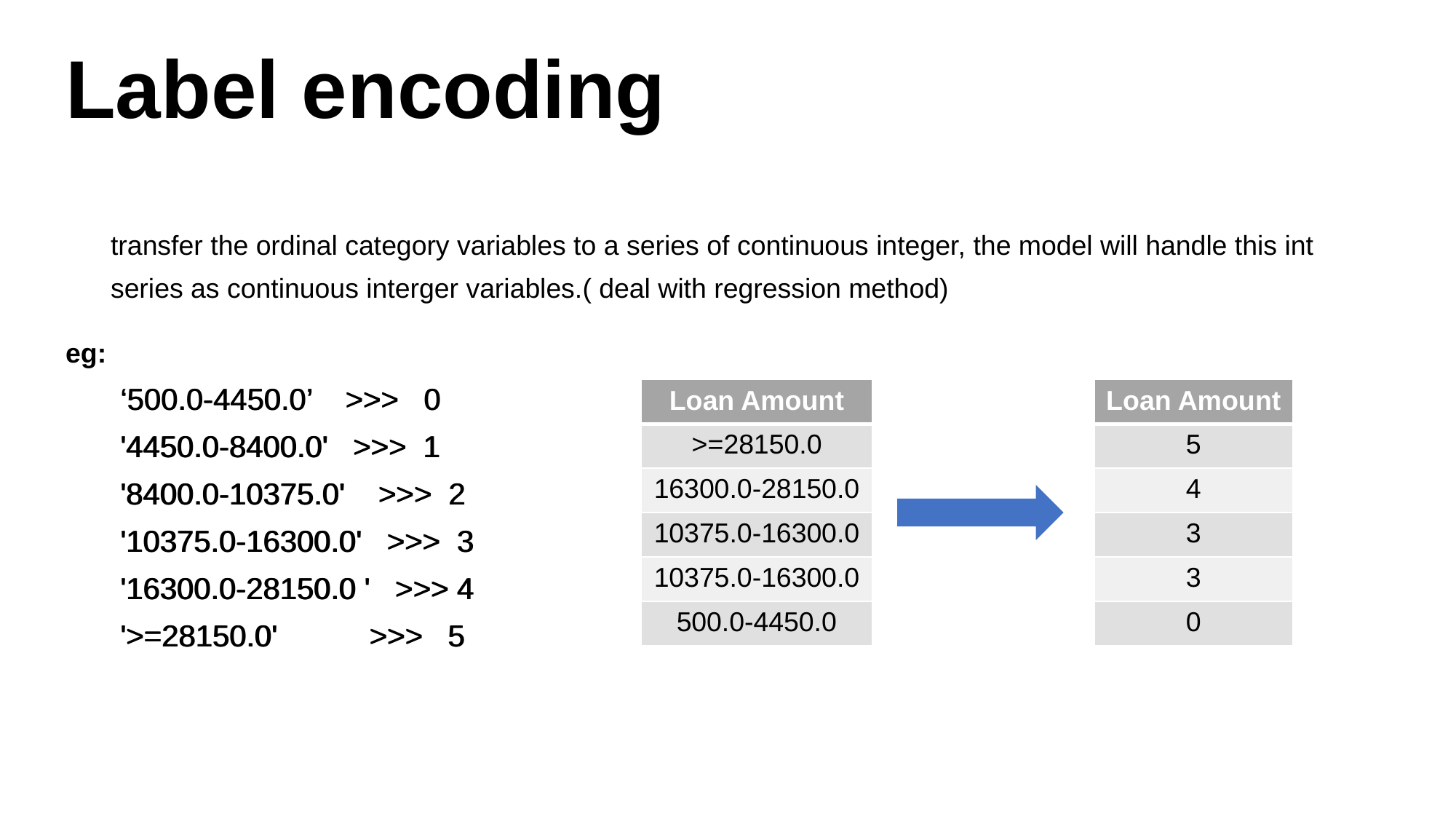

# Label encoding
transfer the ordinal category variables to a series of continuous integer, the model will handle this int series as continuous interger variables.( deal with regression method)
eg:
‘500.0-4450.0’    >>>   0
'4450.0-8400.0'   >>>  1
'8400.0-10375.0'    >>>  2
'10375.0-16300.0'   >>>  3
'16300.0-28150.0 '   >>> 4
'>=28150.0'           >>>   5
‘500.0-4450.0’    >>>   0
'4450.0-8400.0'   >>>  1
'8400.0-10375.0'    >>>  2
'10375.0-16300.0'   >>>  3
'16300.0-28150.0 '   >>> 4
'>=28150.0'           >>>   5
| Loan Amount |
| --- |
| >=28150.0 |
| 16300.0-28150.0 |
| 10375.0-16300.0 |
| 10375.0-16300.0 |
| 500.0-4450.0 |
| Loan Amount |
| --- |
| 5 |
| 4 |
| 3 |
| 3 |
| 0 |